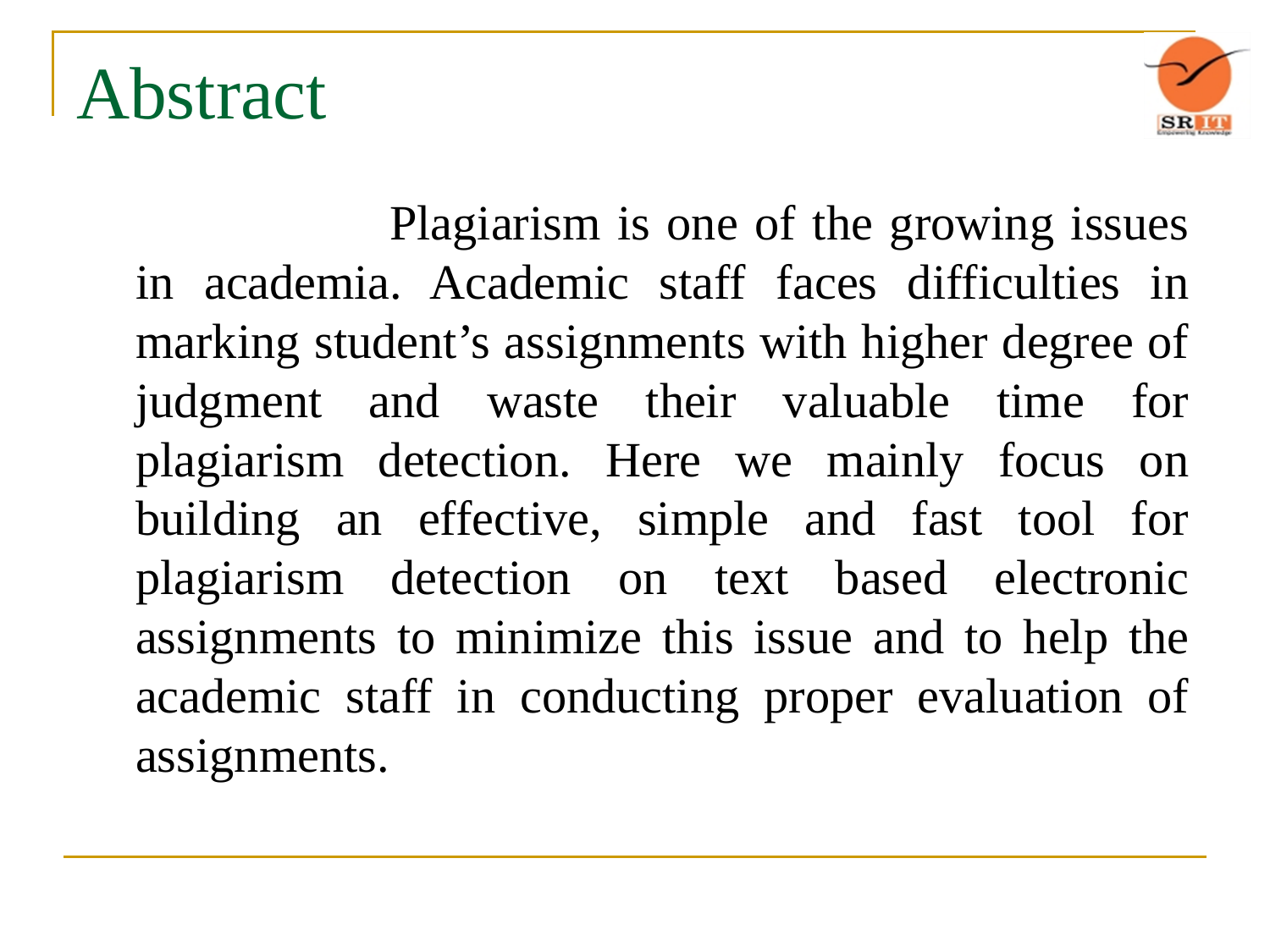

# Abstract
			Plagiarism is one of the growing issues in academia. Academic staff faces difficulties in marking student’s assignments with higher degree of judgment and waste their valuable time for plagiarism detection. Here we mainly focus on building an effective, simple and fast tool for plagiarism detection on text based electronic assignments to minimize this issue and to help the academic staff in conducting proper evaluation of assignments.